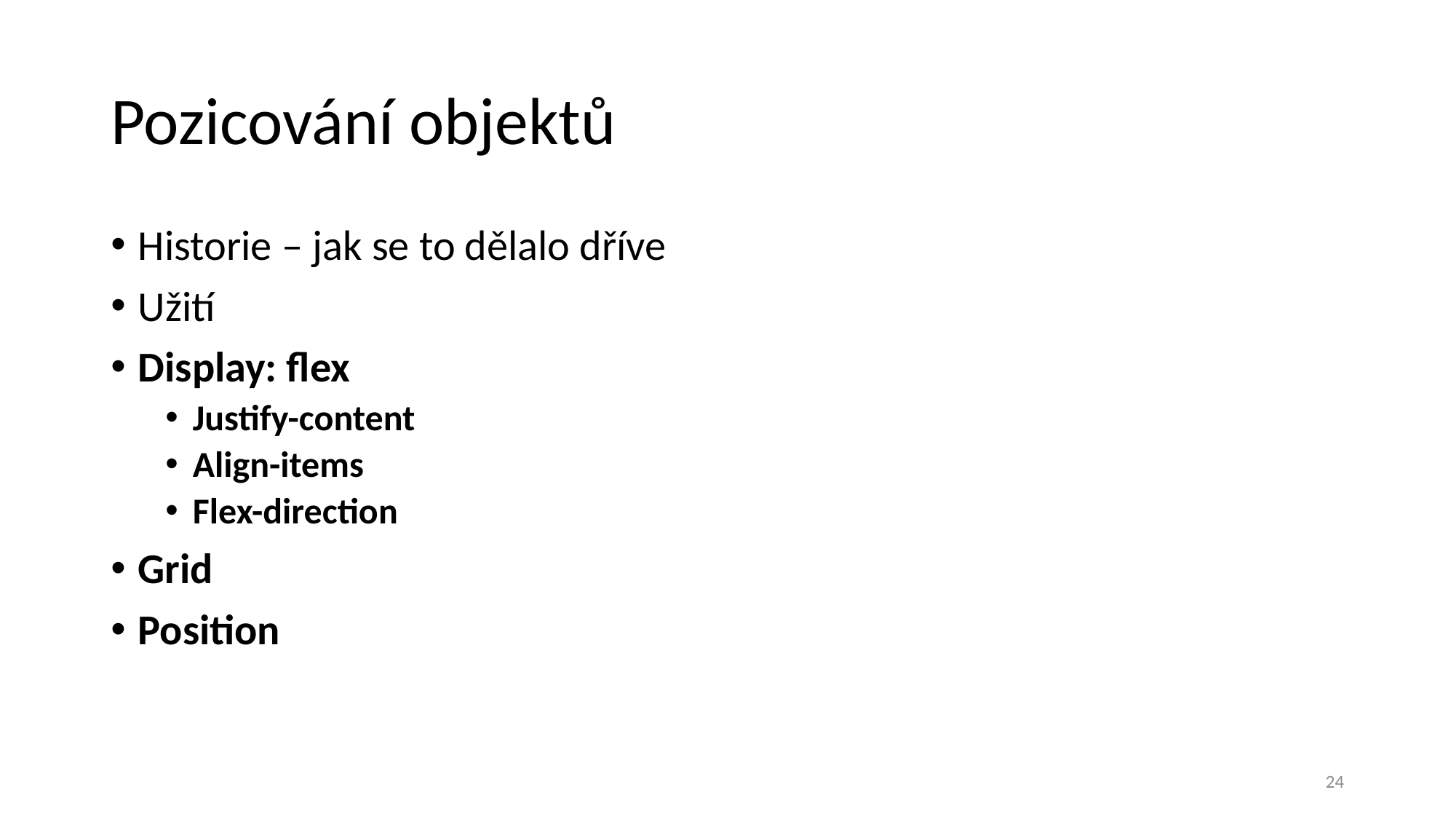

# Pozicování objektů
Historie – jak se to dělalo dříve
Užití
Display: flex
Justify-content
Align-items
Flex-direction
Grid
Position

24